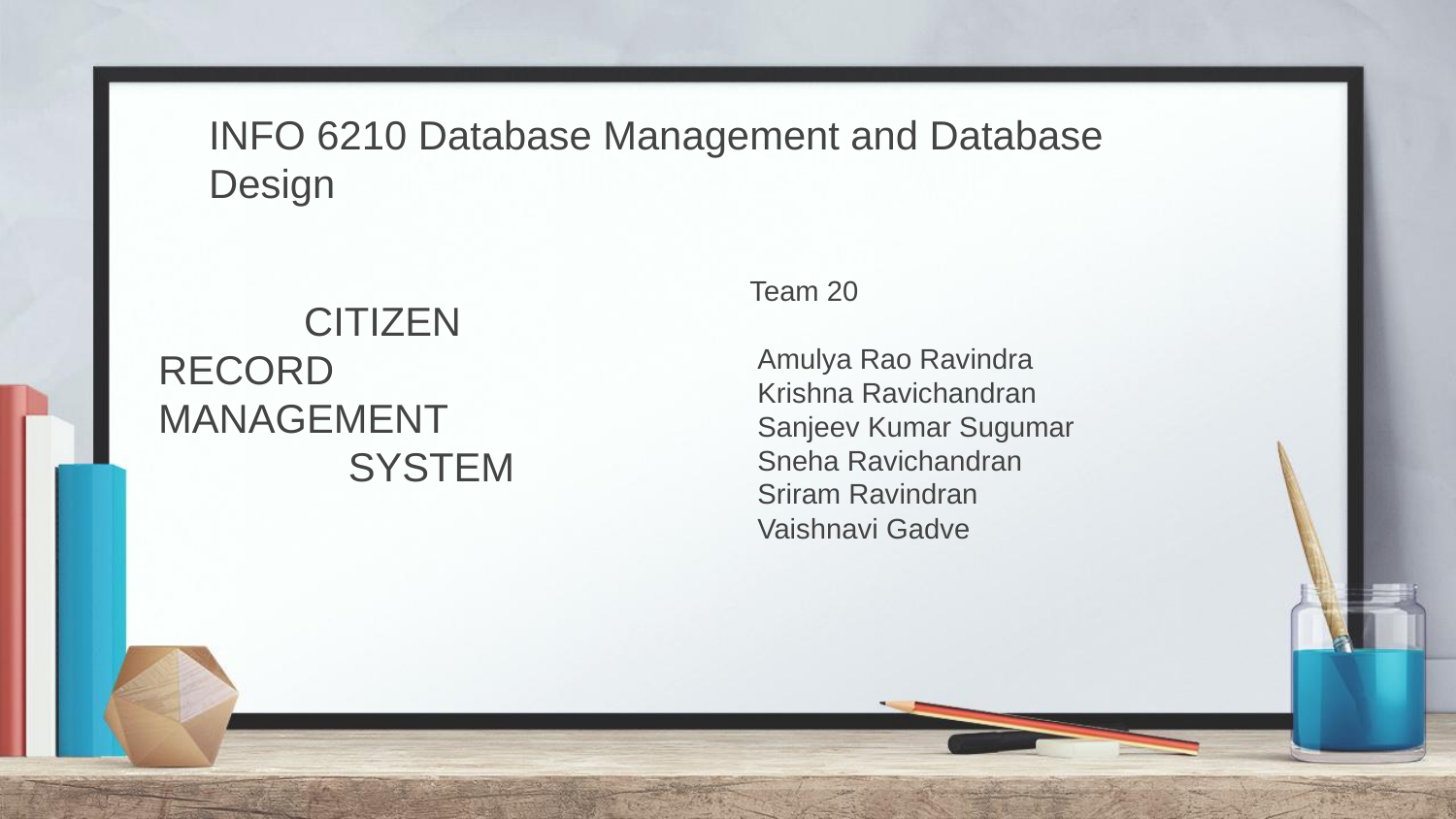

# INFO 6210 Database Management and Database Design
Team 20

 Amulya Rao Ravindra
 Krishna Ravichandran
 Sanjeev Kumar Sugumar
 Sneha Ravichandran
 Sriram Ravindran
 Vaishnavi Gadve

	CITIZEN  RECORD 	  	  MANAGEMENT
	    SYSTEM